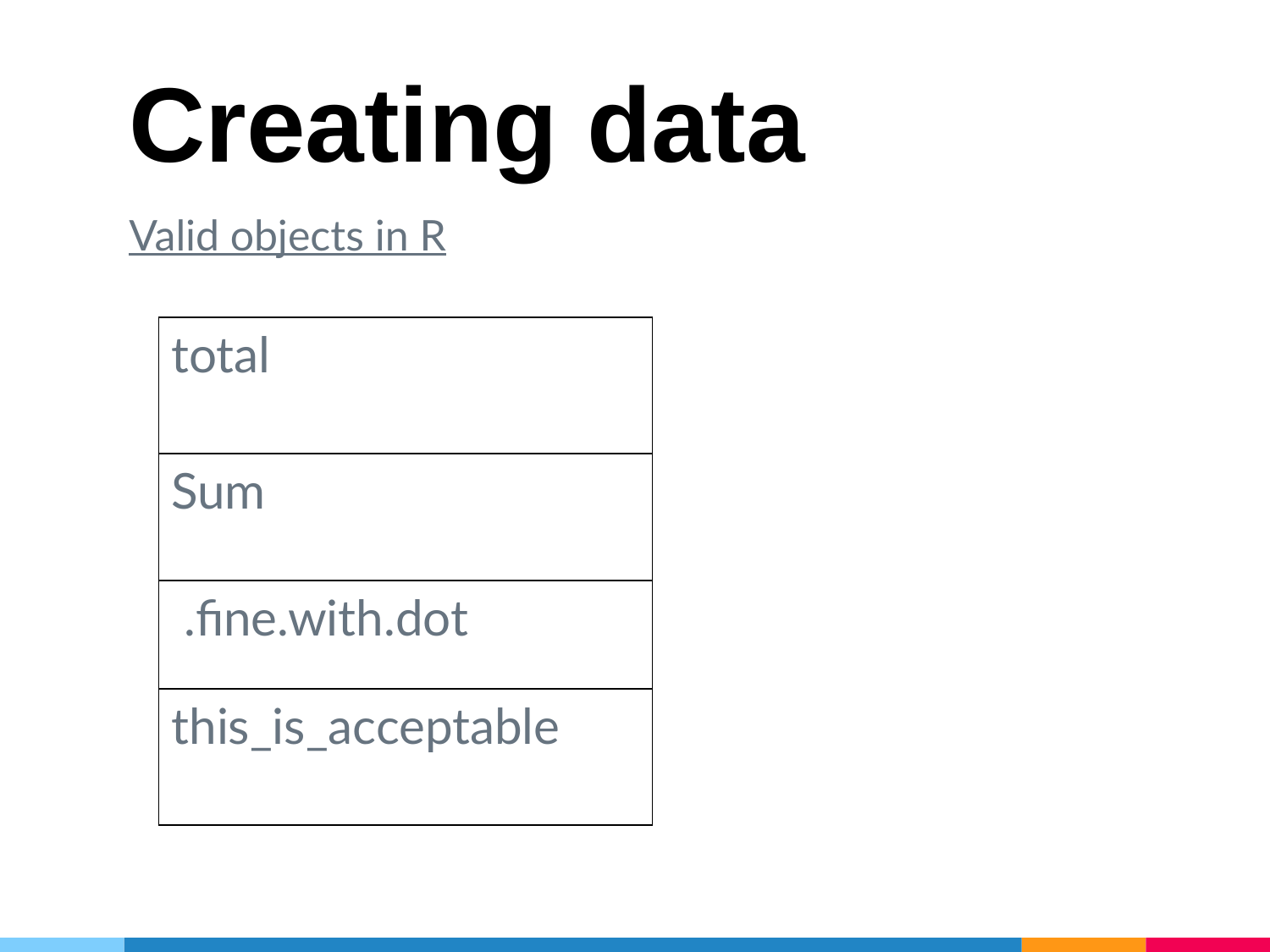

# Creating data
Valid objects in R

| total |
| --- |
| Sum |
| .fine.with.dot |
| this\_is\_acceptable |